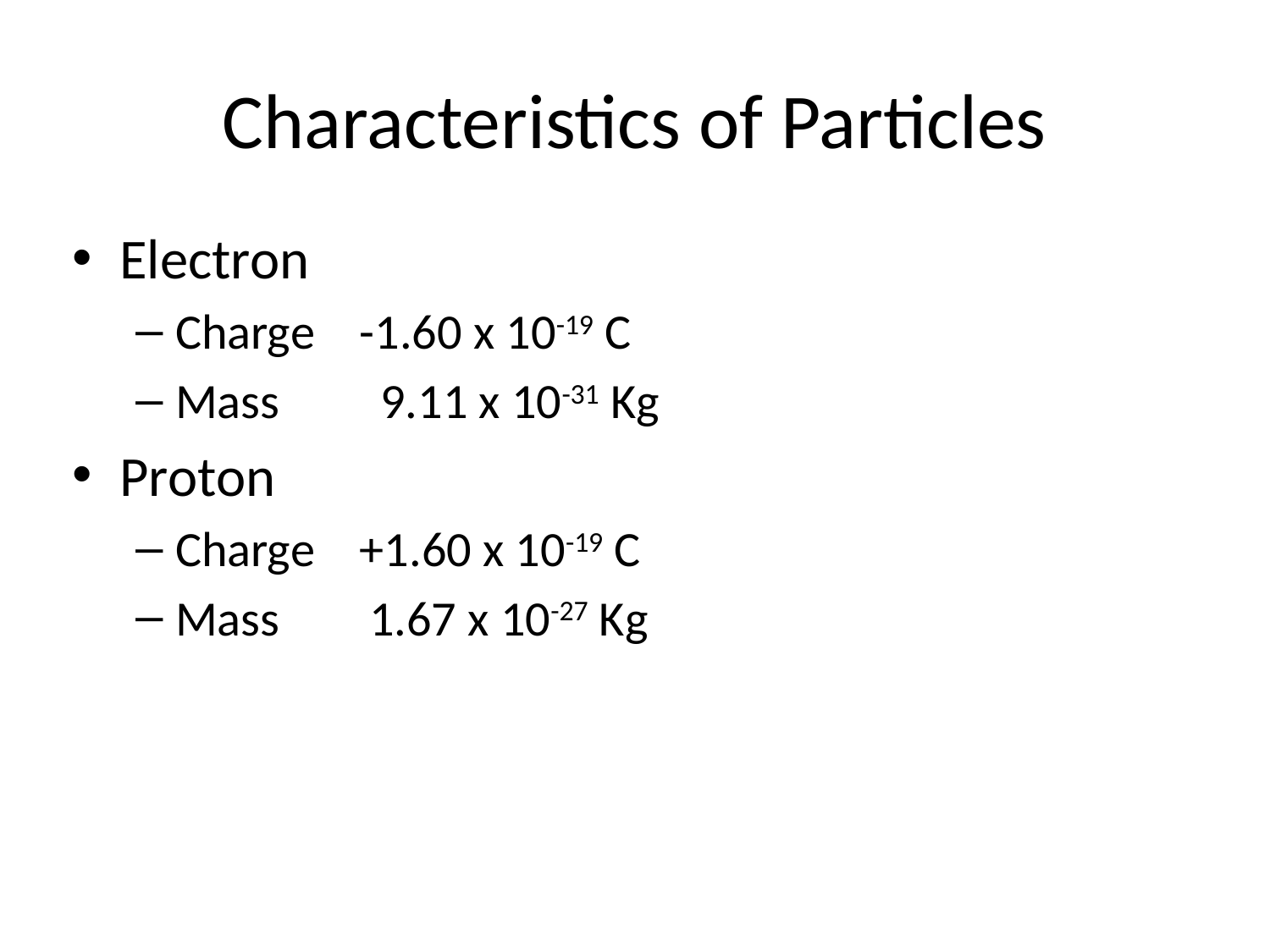

# Characteristics of Particles
Electron
Charge    -1.60 x 10-19 C
Mass         9.11 x 10-31 Kg
Proton
Charge    +1.60 x 10-19 C
Mass        1.67 x 10-27 Kg